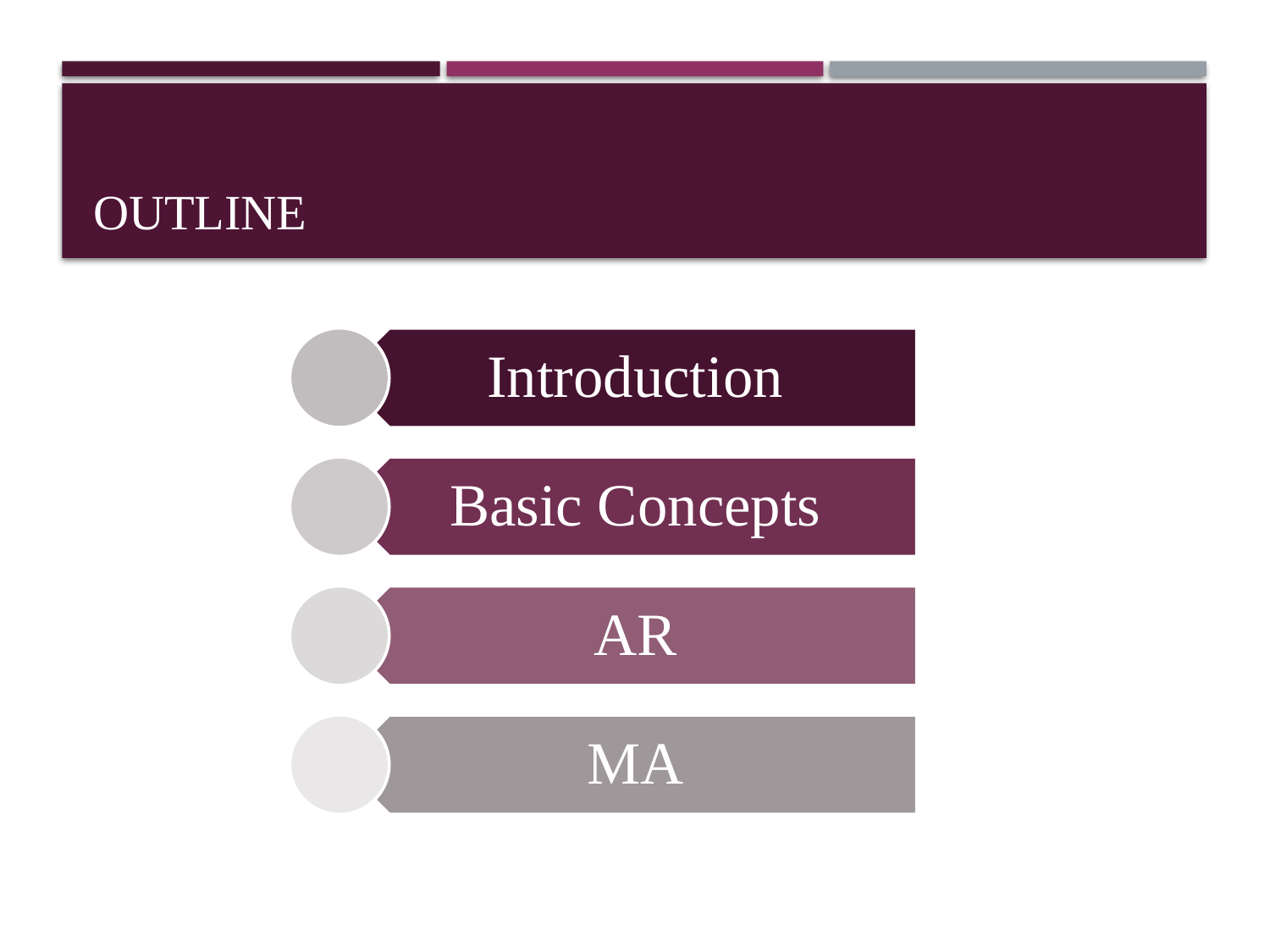

# oUTLINE
Introduction
Basic Concepts
AR
MA